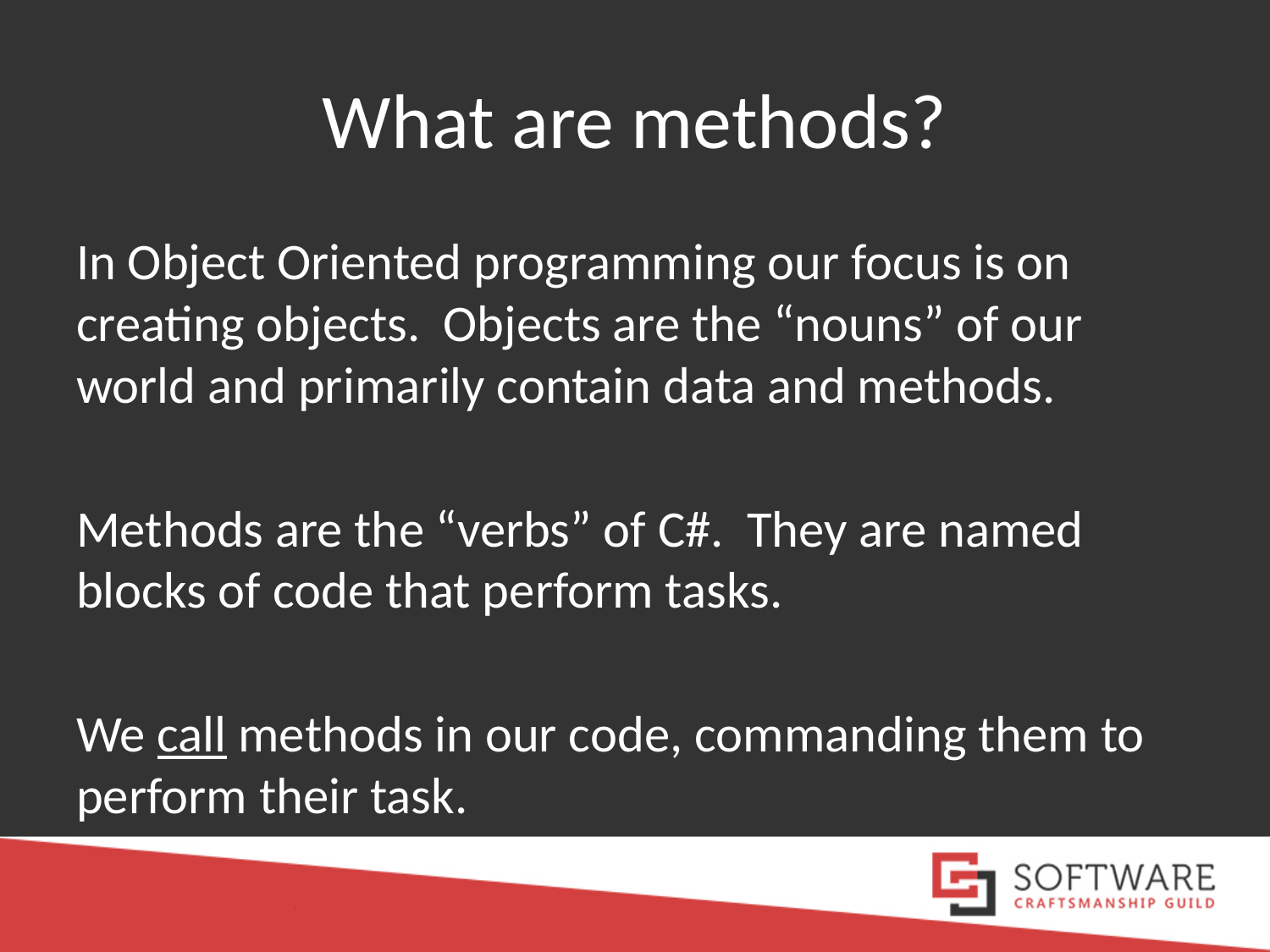

# What are methods?
In Object Oriented programming our focus is on creating objects.  Objects are the “nouns” of our world and primarily contain data and methods.

Methods are the “verbs” of C#.  They are named blocks of code that perform tasks.

We call methods in our code, commanding them to perform their task.